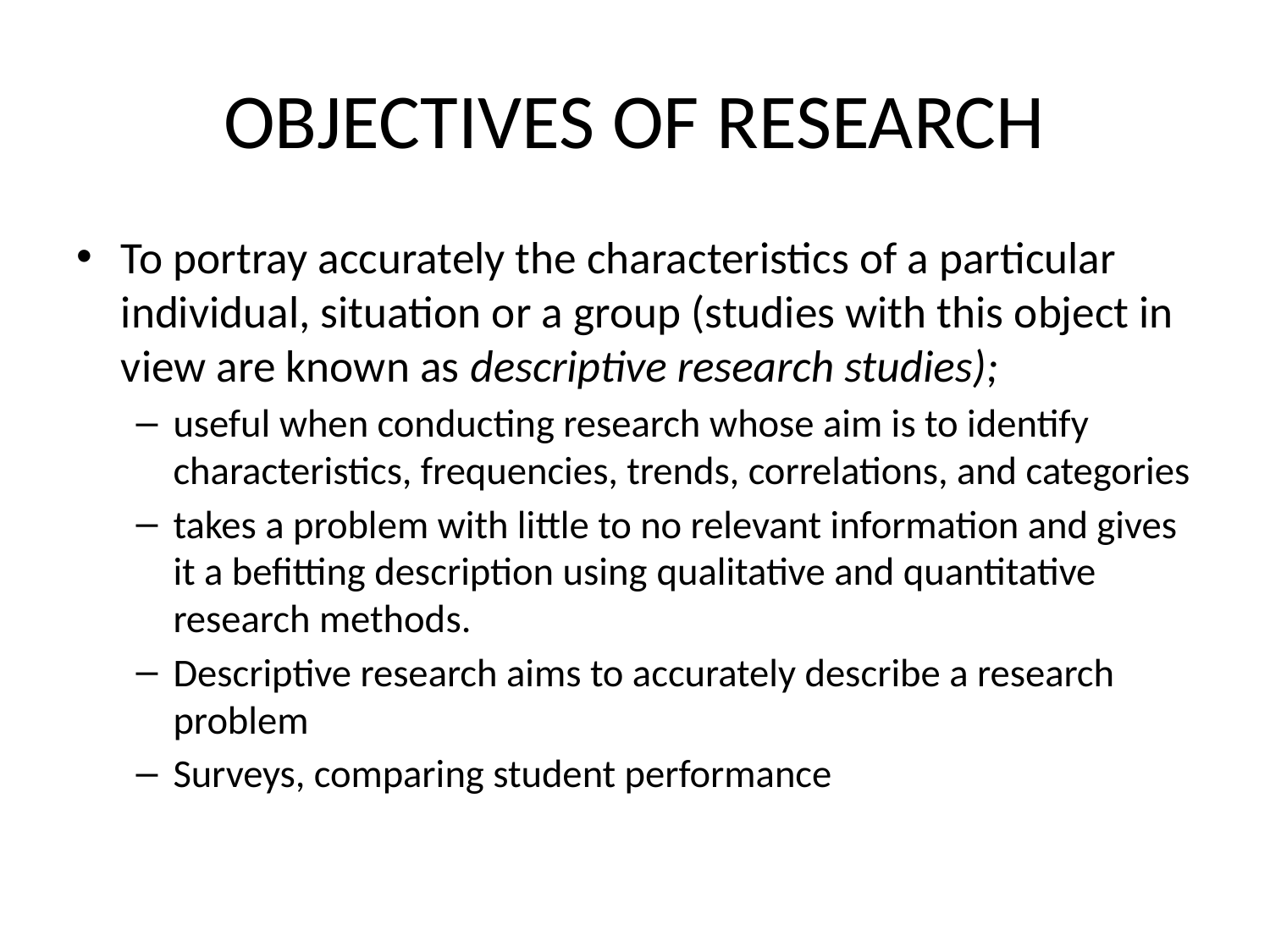

# OBJECTIVES OF RESEARCH
To portray accurately the characteristics of a particular individual, situation or a group (studies with this object in view are known as descriptive research studies);
useful when conducting research whose aim is to identify characteristics, frequencies, trends, correlations, and categories
takes a problem with little to no relevant information and gives it a befitting description using qualitative and quantitative research methods.
Descriptive research aims to accurately describe a research problem
Surveys, comparing student performance